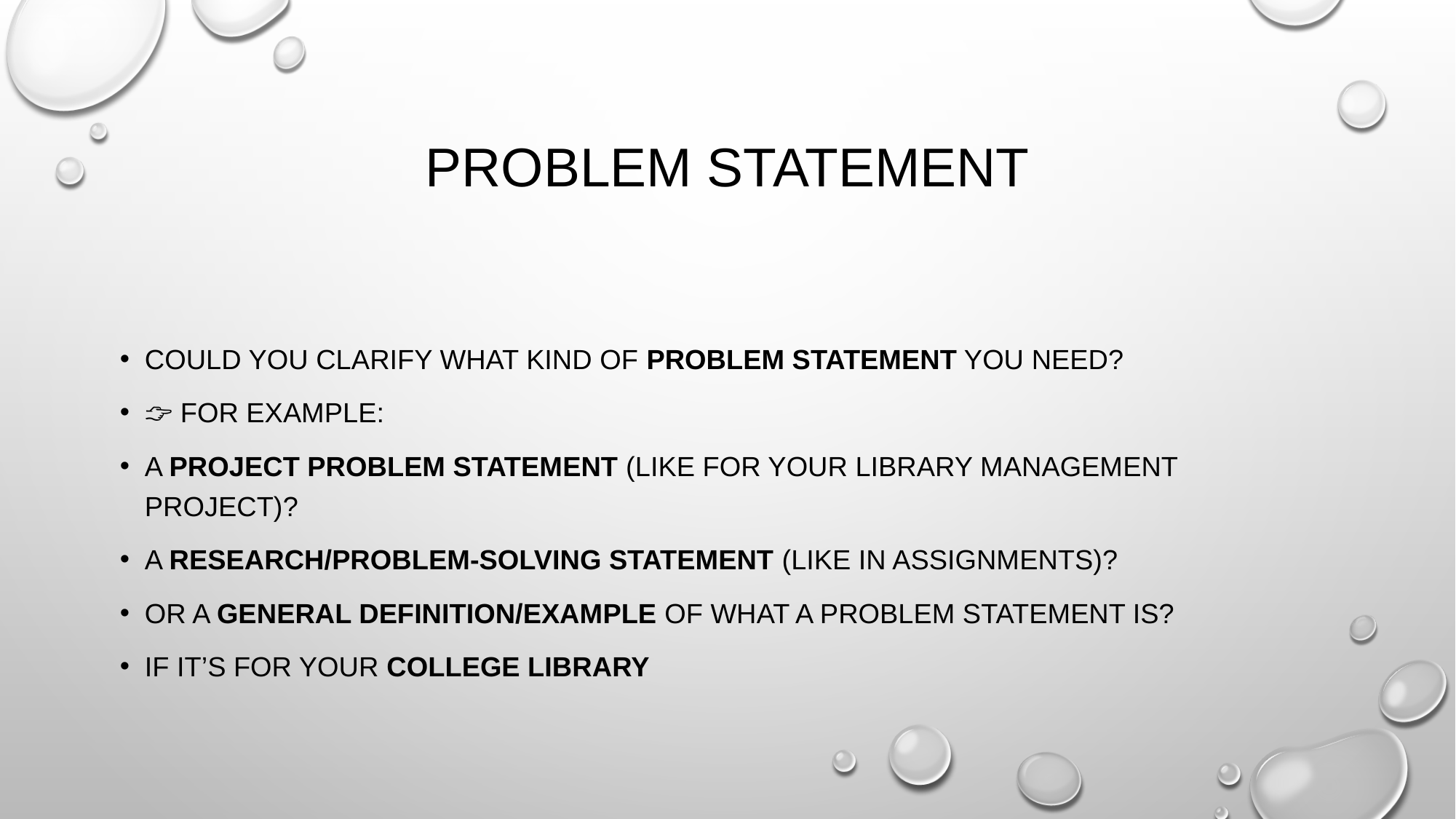

# Problem statement

Could you clarify what kind of problem statement you need?
👉 For example:
A project problem statement (like for your library management project)?
A research/problem-solving statement (like in assignments)?
Or a general definition/example of what a problem statement is?
If it’s for your College Library